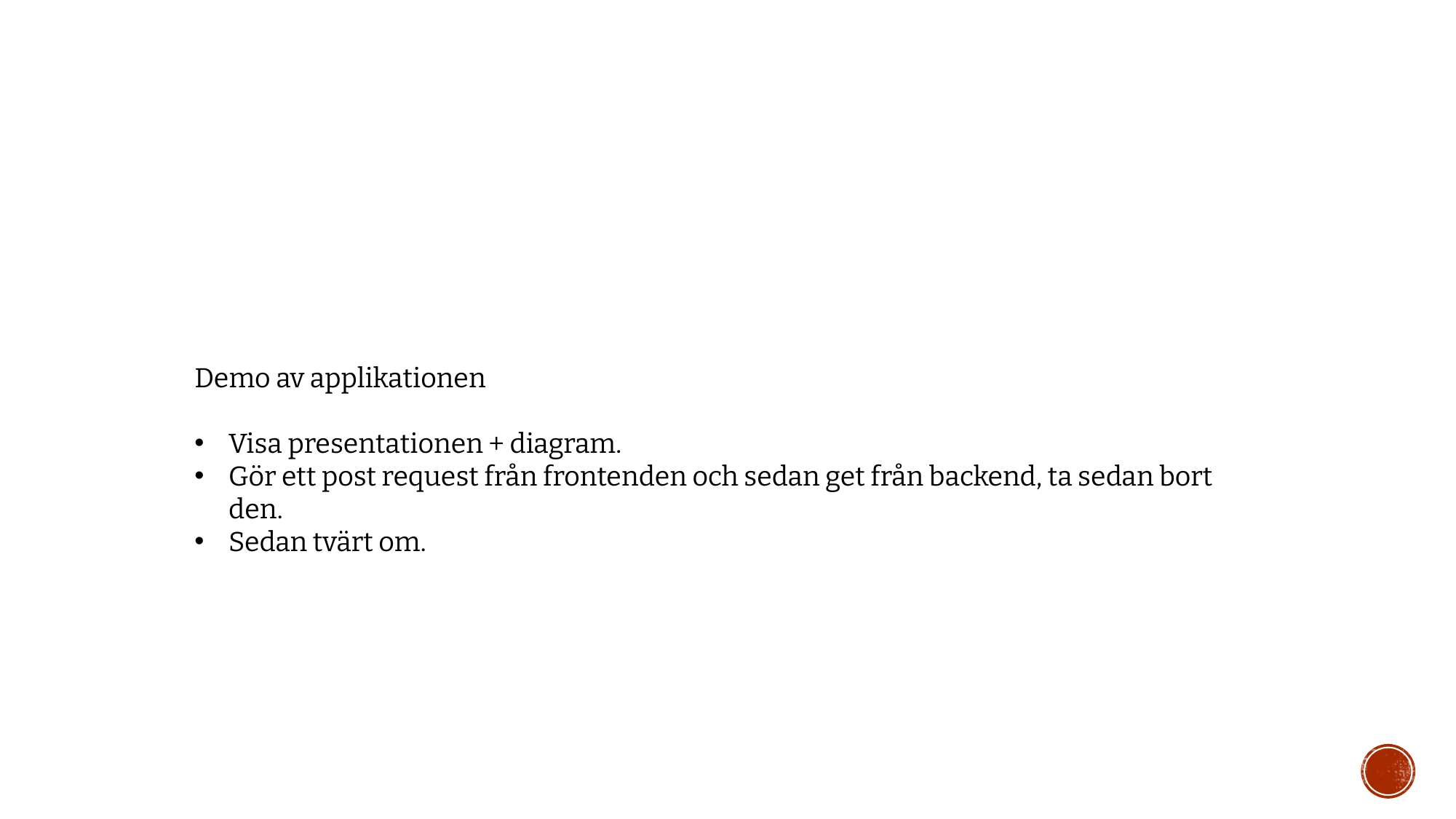

Demo av applikationen

Visa presentationen + diagram.
Gör ett post request från frontenden och sedan get från backend, ta sedan bort den.
Sedan tvärt om.